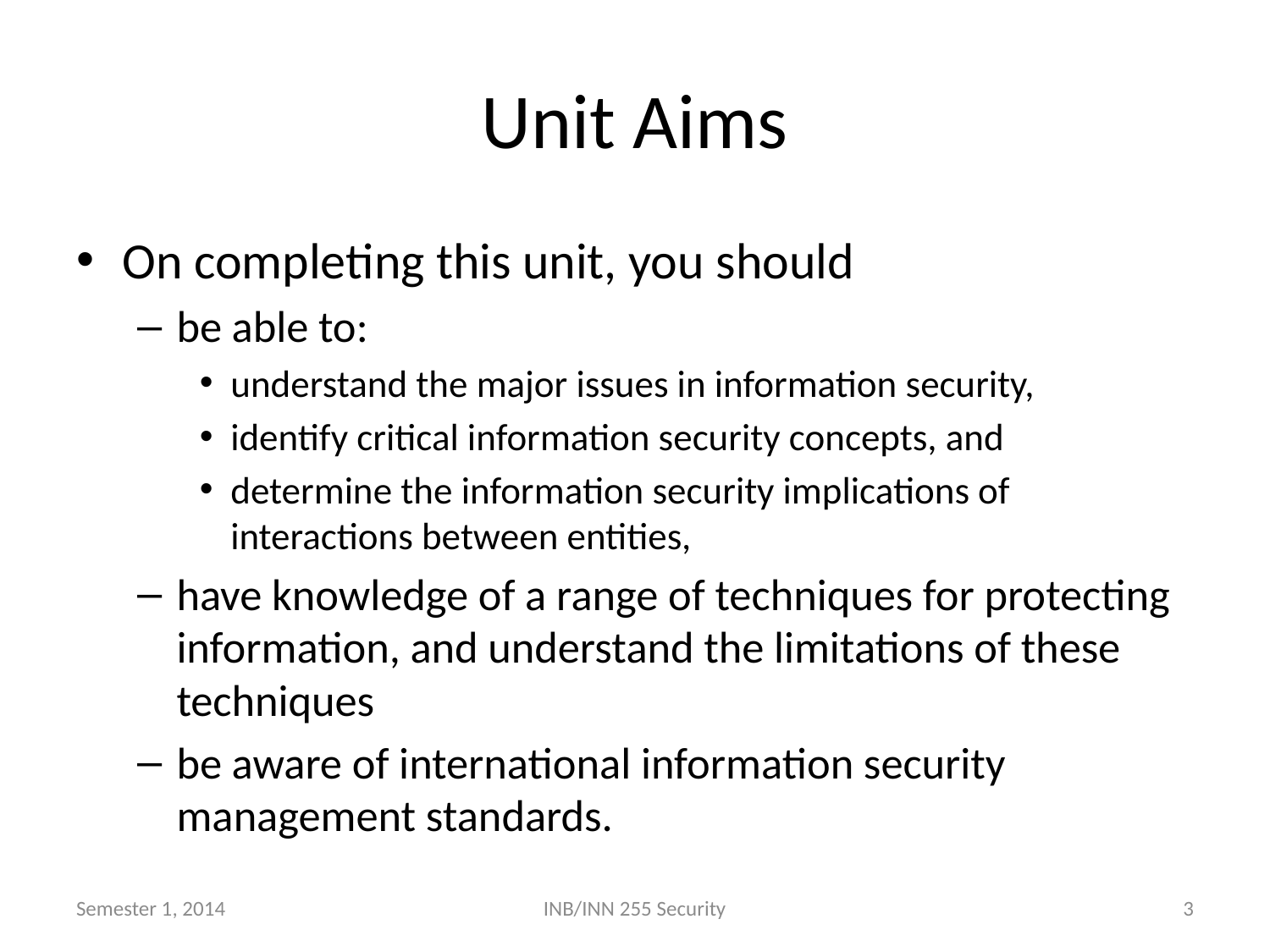

# Unit Aims
On completing this unit, you should
be able to:
understand the major issues in information security,
identify critical information security concepts, and
determine the information security implications of interactions between entities,
have knowledge of a range of techniques for protecting information, and understand the limitations of these techniques
be aware of international information security management standards.
Semester 1, 2014
INB/INN 255 Security
3